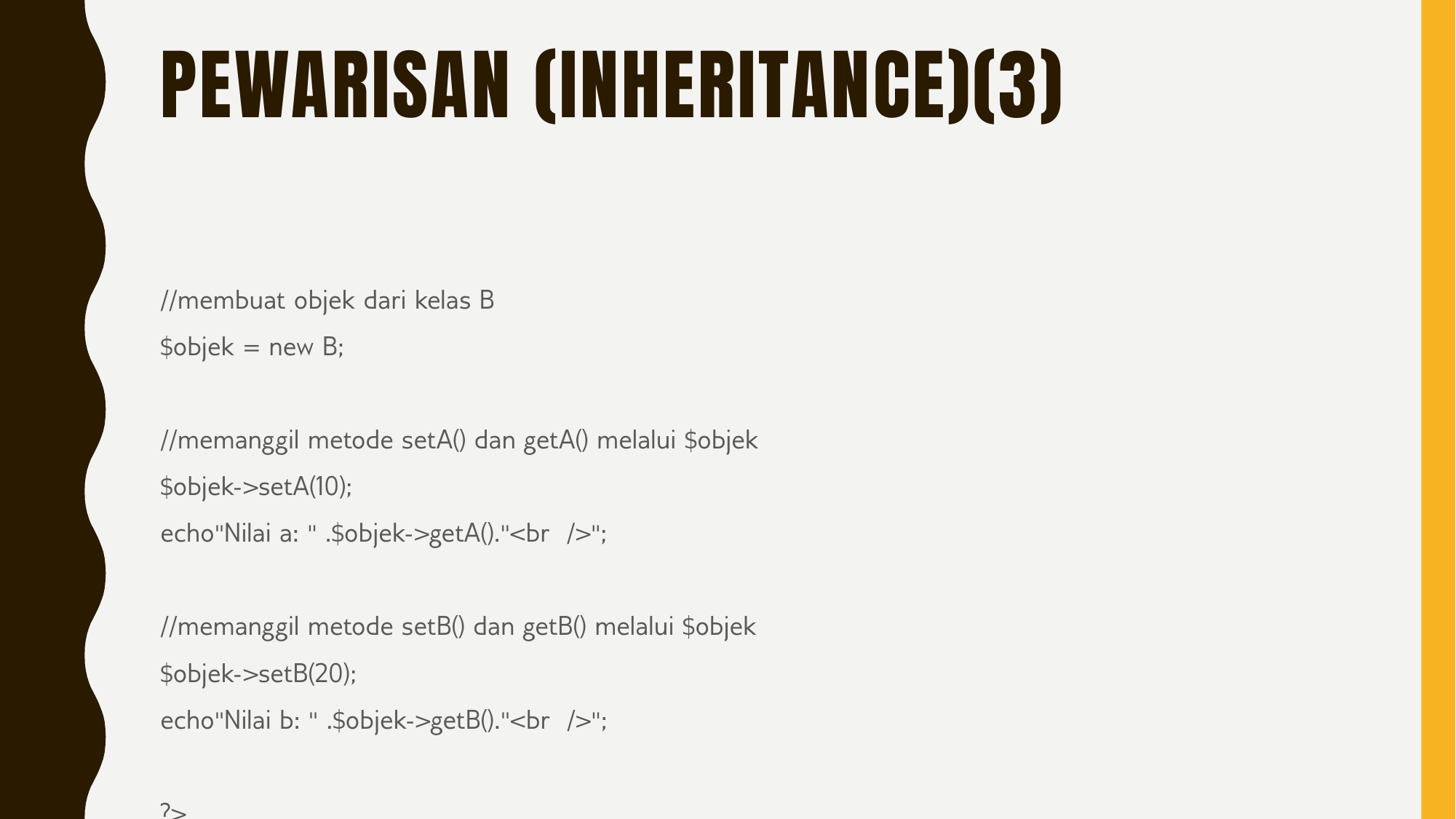

# Pewarisan (inheritance)(3)
//membuat objek dari kelas B
$objek = new B;

//memanggil metode setA() dan getA() melalui $objek
$objek->setA(10);
echo"Nilai a: " .$objek->getA()."<br  />";

//memanggil metode setB() dan getB() melalui $objek
$objek->setB(20);
echo"Nilai b: " .$objek->getB()."<br  />";

?>